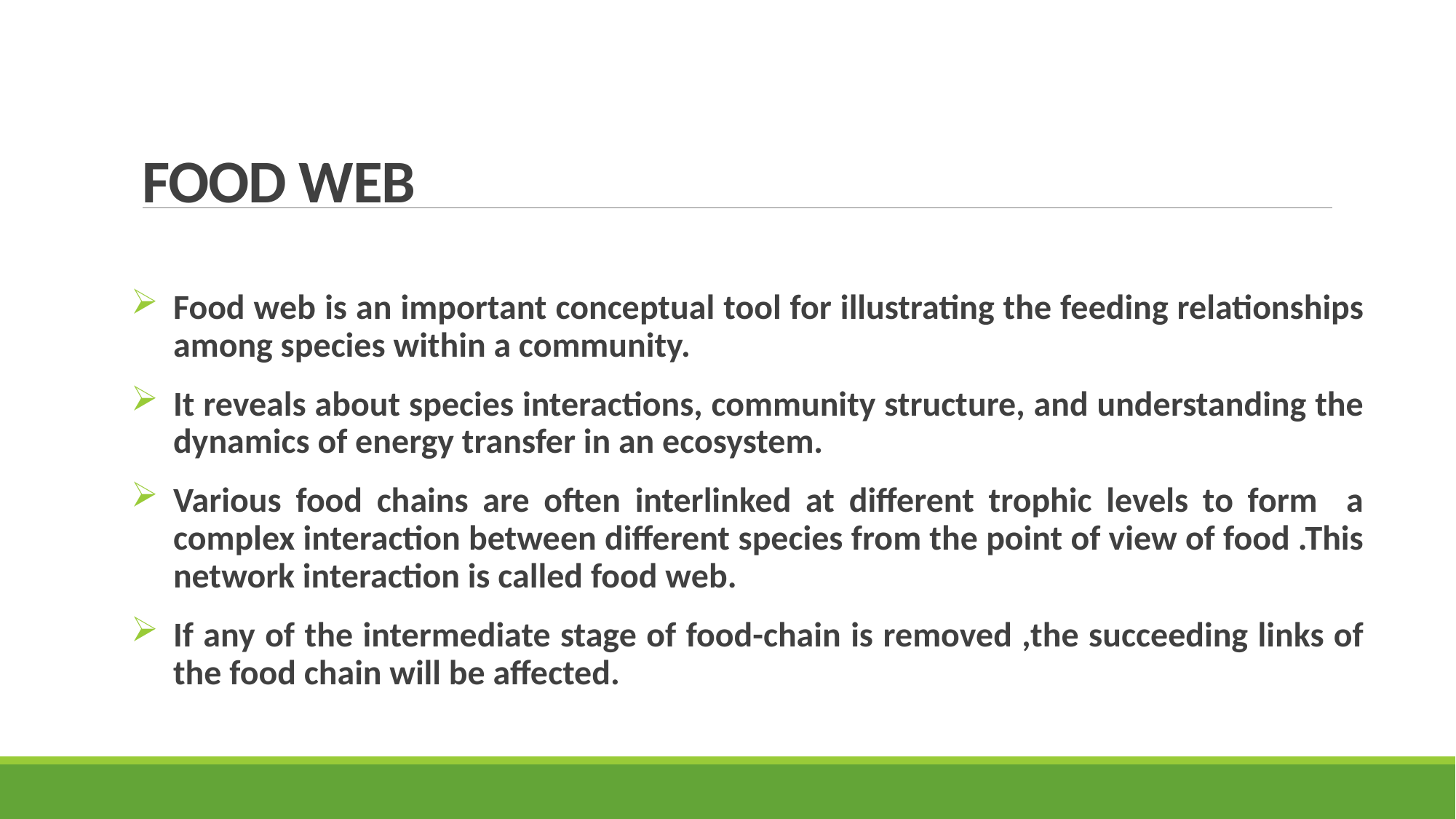

# FOOD WEB

Food web is an important conceptual tool for illustrating the feeding relationships among species within a community.
It reveals about species interactions, community structure, and understanding the dynamics of energy transfer in an ecosystem.
Various food chains are often interlinked at different trophic levels to form  a complex interaction between different species from the point of view of food .This network interaction is called food web.
If any of the intermediate stage of food-chain is removed ,the succeeding links of the food chain will be affected.